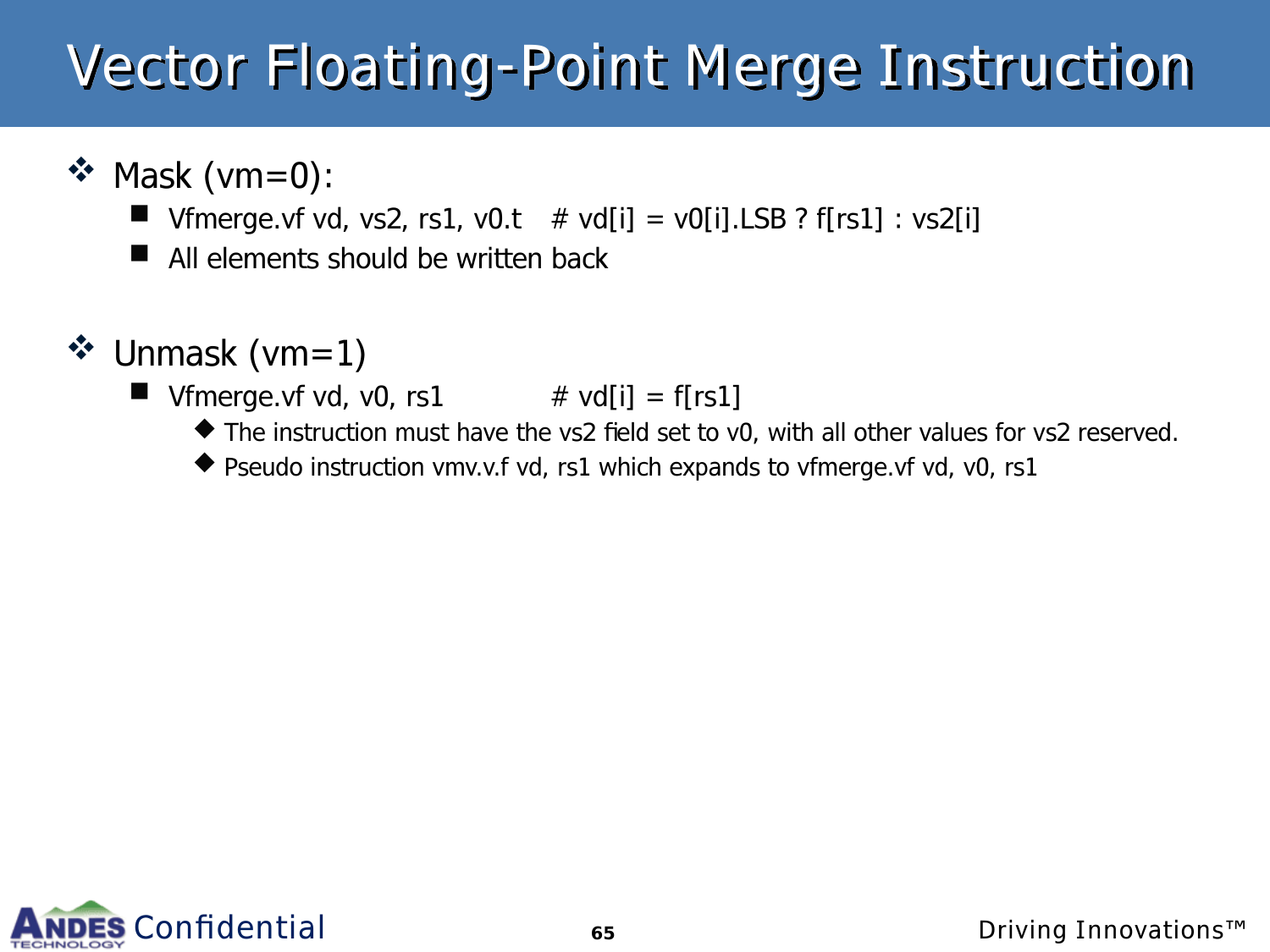

# Vector Floating-Point Merge Instruction
Mask (vm=0):
Vfmerge.vf vd, vs2, rs1, v0.t	# vd[i] = v0[i].LSB ? f[rs1] : vs2[i]
All elements should be written back

Unmask (vm=1)
Vfmerge.vf vd, v0, rs1	# vd[i] = f[rs1]
The instruction must have the vs2 field set to v0, with all other values for vs2 reserved.
Pseudo instruction vmv.v.f vd, rs1 which expands to vfmerge.vf vd, v0, rs1